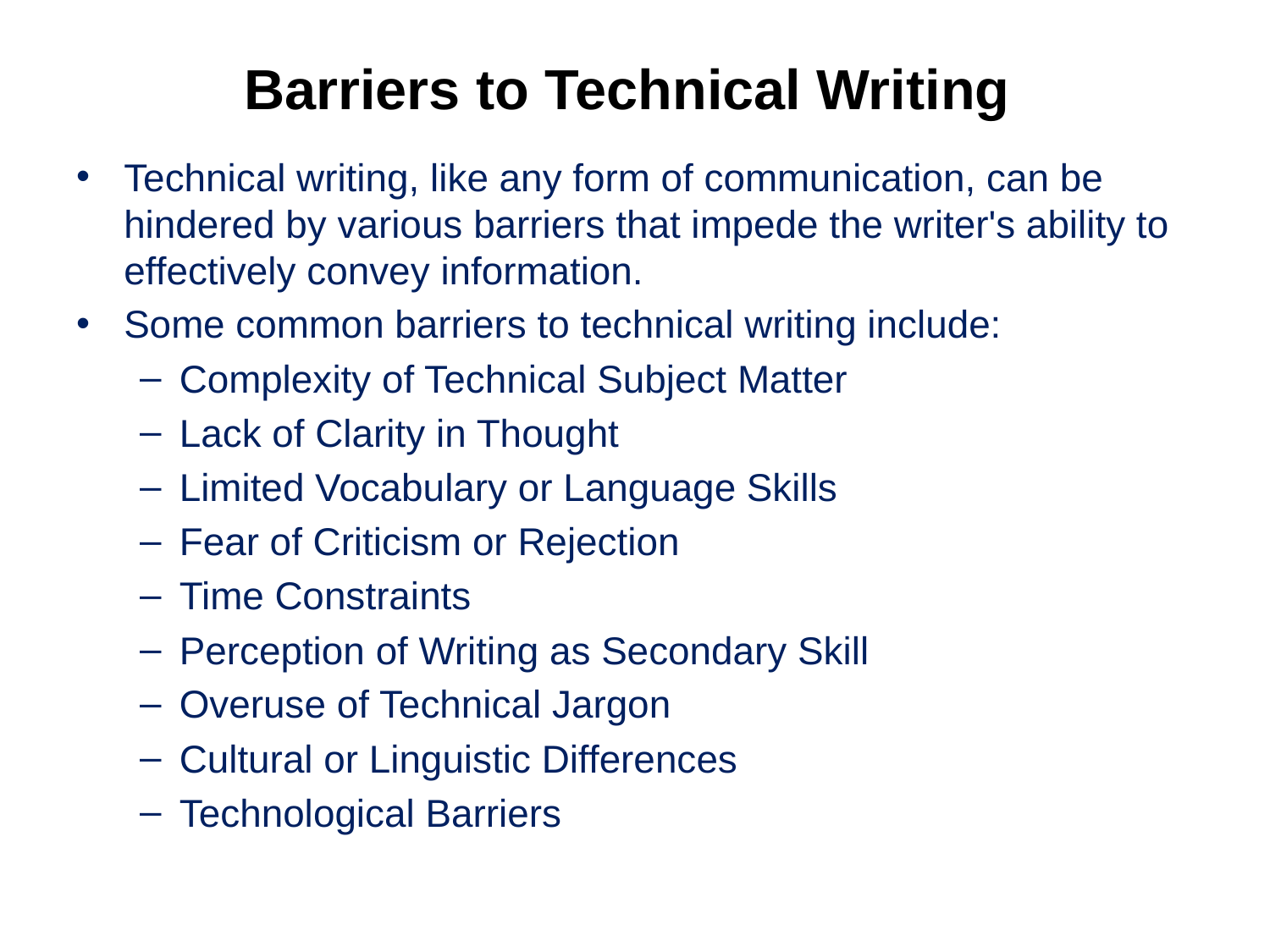

# Barriers to Technical Writing
Technical writing, like any form of communication, can be hindered by various barriers that impede the writer's ability to effectively convey information.
Some common barriers to technical writing include:
Complexity of Technical Subject Matter
Lack of Clarity in Thought
Limited Vocabulary or Language Skills
Fear of Criticism or Rejection
Time Constraints
Perception of Writing as Secondary Skill
Overuse of Technical Jargon
Cultural or Linguistic Differences
Technological Barriers